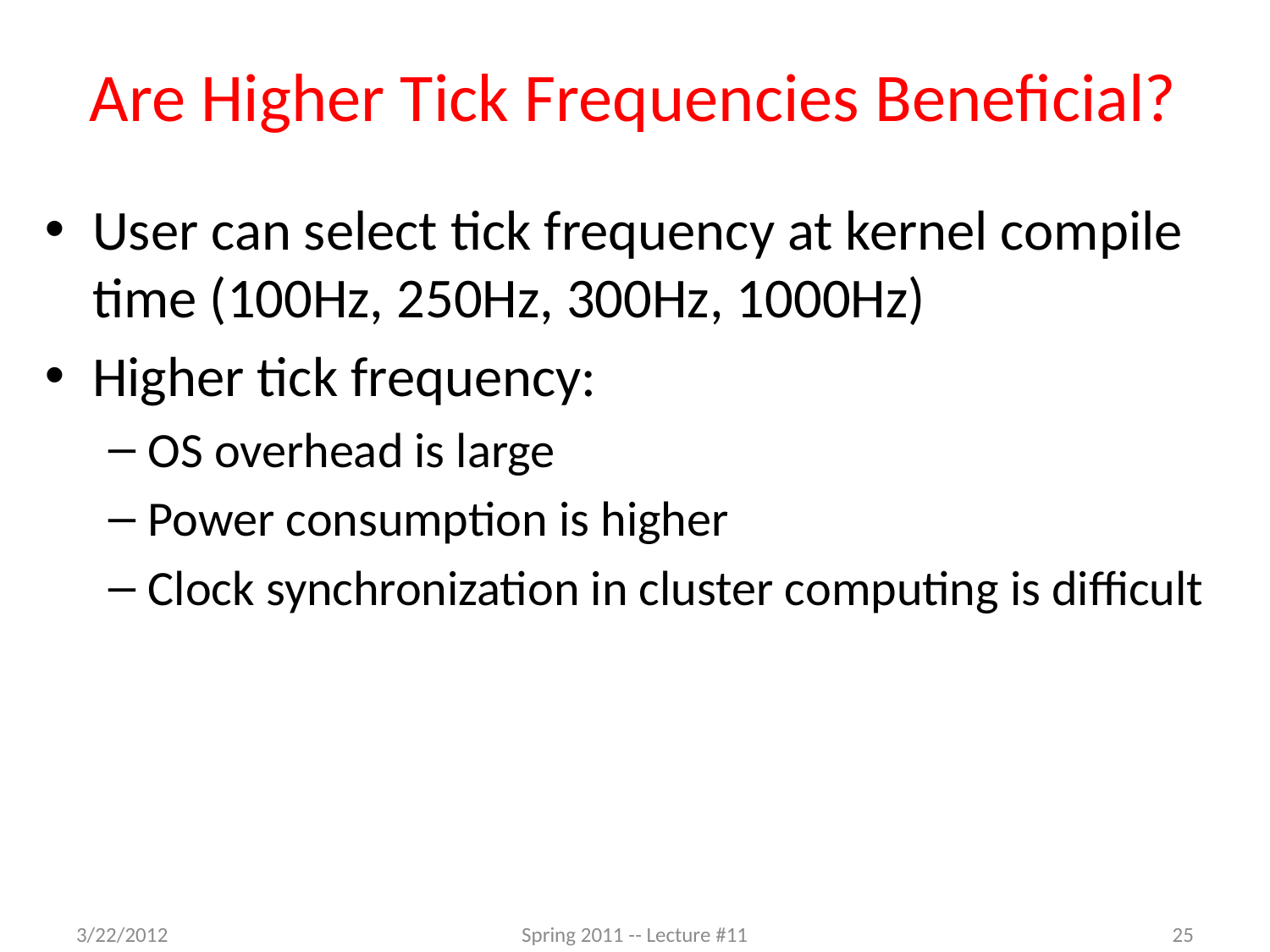

# Are Higher Tick Frequencies Beneficial?
User can select tick frequency at kernel compile time (100Hz, 250Hz, 300Hz, 1000Hz)
Higher tick frequency:
OS overhead is large
Power consumption is higher
Clock synchronization in cluster computing is difficult
3/22/2012
Spring 2011 -- Lecture #11
25